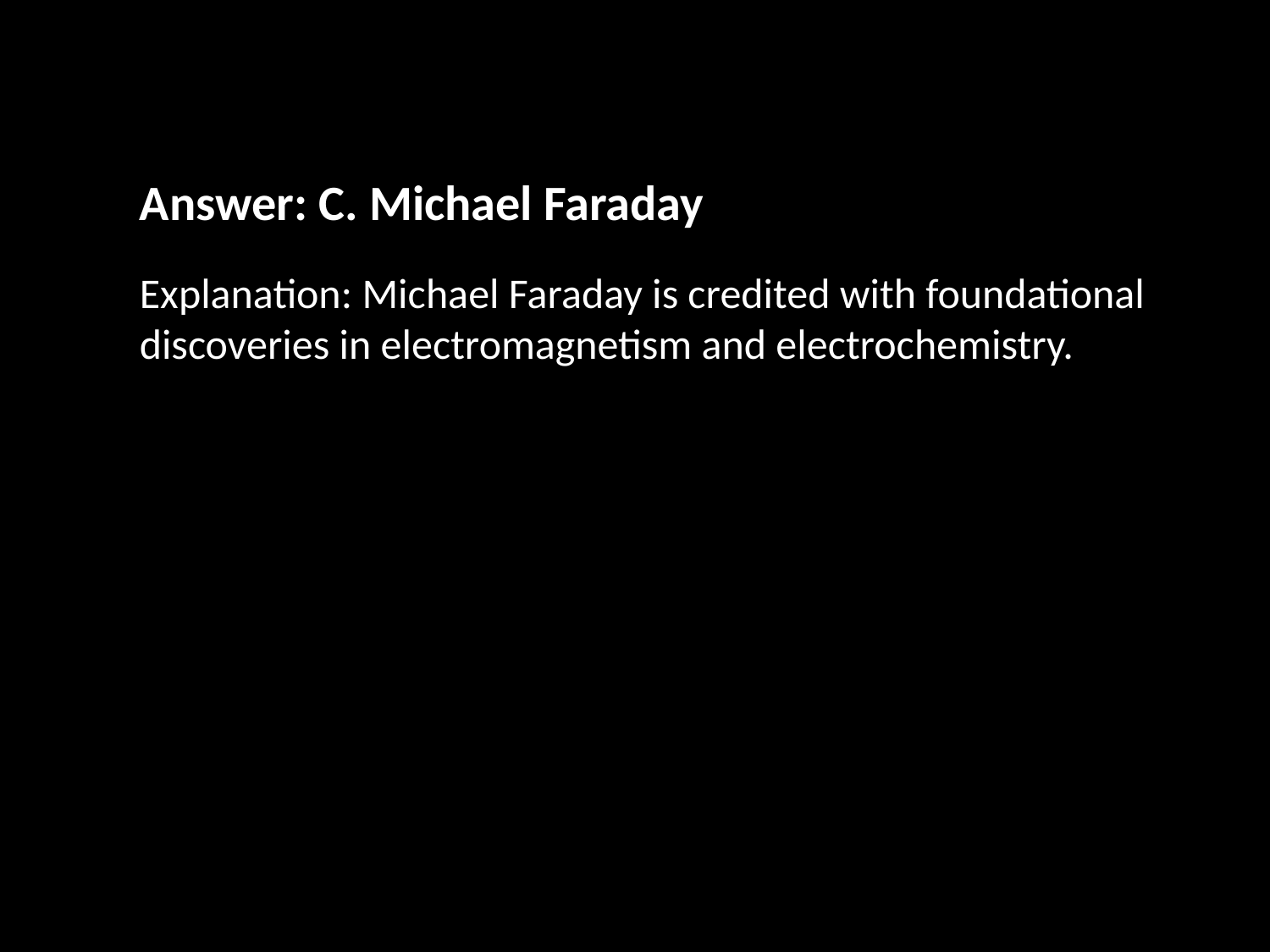

#

Answer: C. Michael Faraday
Explanation: Michael Faraday is credited with foundational discoveries in electromagnetism and electrochemistry.